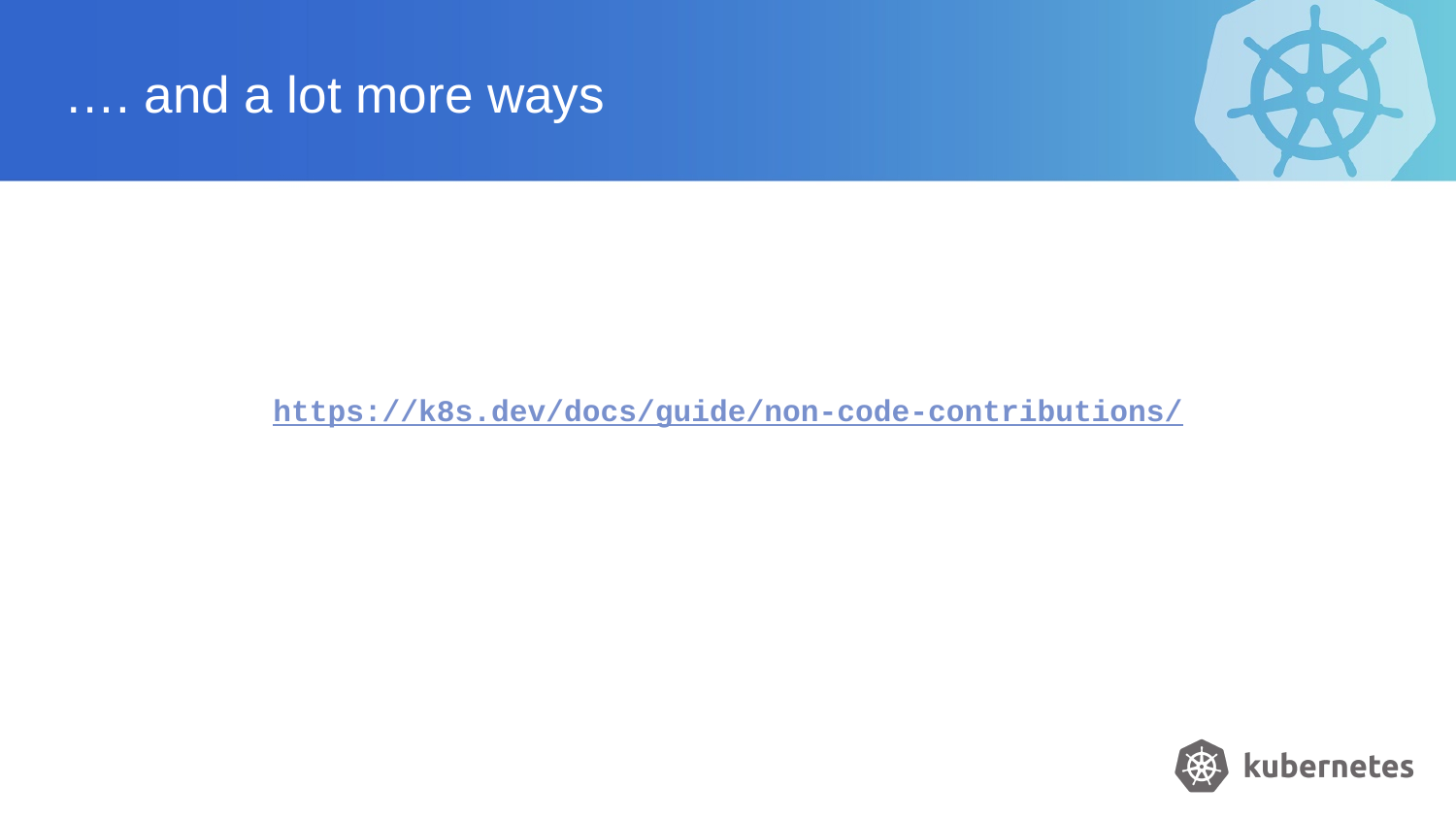

# …. and a lot more ways
https://k8s.dev/docs/guide/non-code-contributions/